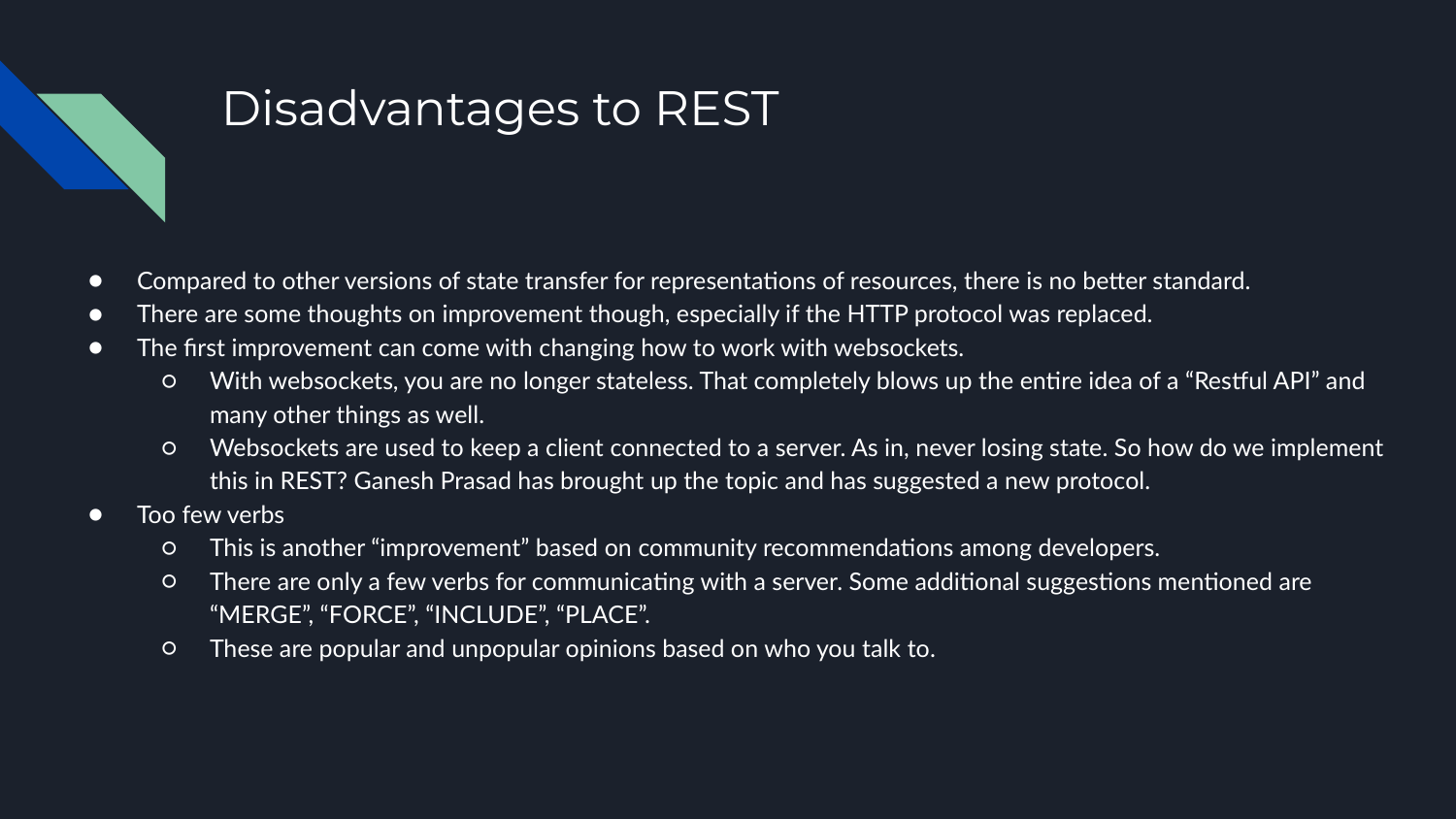

# Disadvantages to REST
Compared to other versions of state transfer for representations of resources, there is no better standard.
There are some thoughts on improvement though, especially if the HTTP protocol was replaced.
The first improvement can come with changing how to work with websockets.
With websockets, you are no longer stateless. That completely blows up the entire idea of a “Restful API” and many other things as well.
Websockets are used to keep a client connected to a server. As in, never losing state. So how do we implement this in REST? Ganesh Prasad has brought up the topic and has suggested a new protocol.
Too few verbs
This is another “improvement” based on community recommendations among developers.
There are only a few verbs for communicating with a server. Some additional suggestions mentioned are “MERGE”, “FORCE”, “INCLUDE”, “PLACE”.
These are popular and unpopular opinions based on who you talk to.